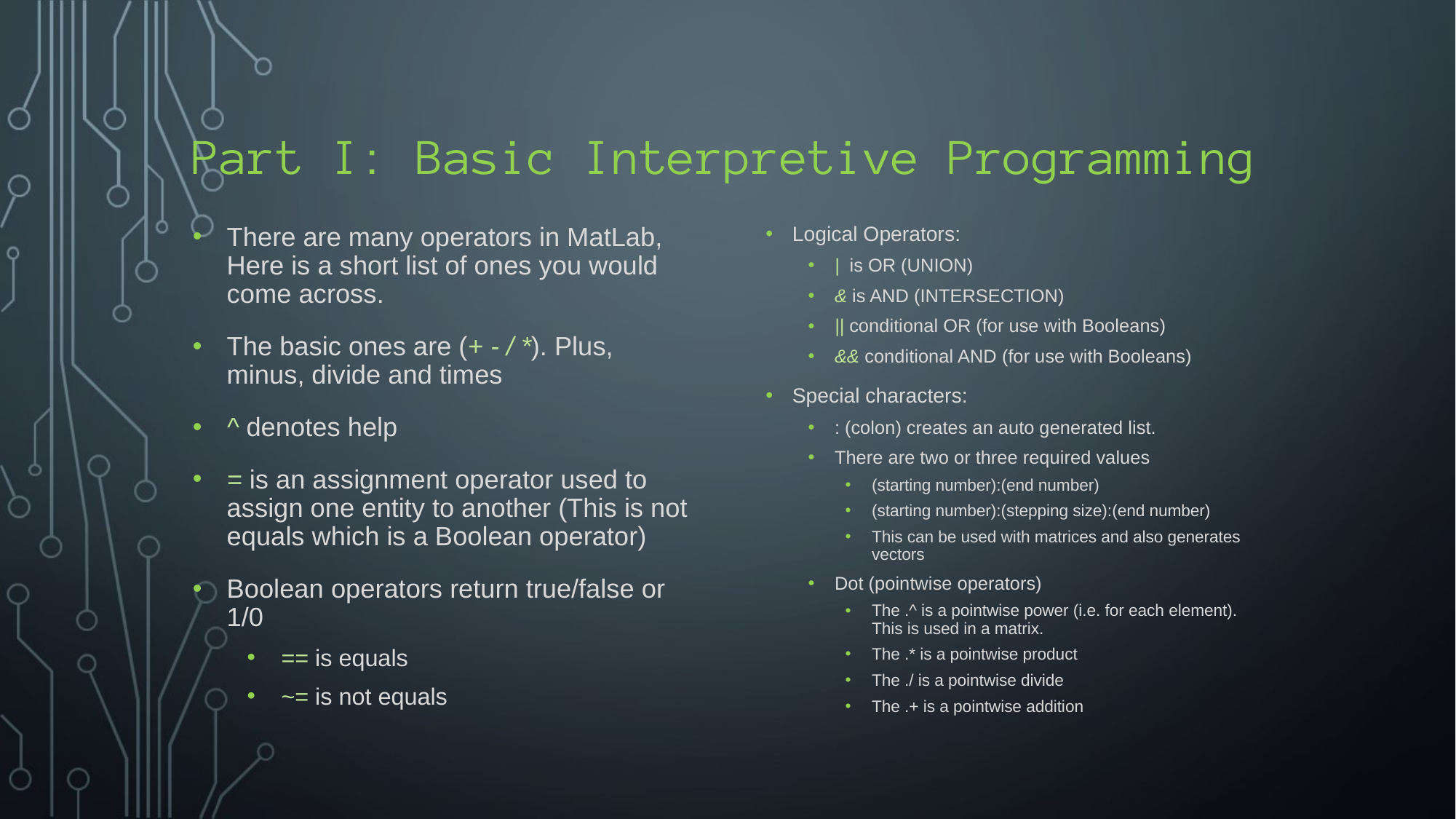

# Part I: Basic Interpretive Programming
There are many operators in MatLab, Here is a short list of ones you would come across.
The basic ones are (+ - / *). Plus, minus, divide and times
^ denotes help
= is an assignment operator used to assign one entity to another (This is not equals which is a Boolean operator)
Boolean operators return true/false or 1/0
== is equals
~= is not equals

Logical Operators:
|  is OR (UNION)
& is AND (INTERSECTION)
|| conditional OR (for use with Booleans)
&& conditional AND (for use with Booleans)
Special characters:
: (colon) creates an auto generated list.
There are two or three required values
(starting number):(end number)
(starting number):(stepping size):(end number)
This can be used with matrices and also generates vectors
Dot (pointwise operators)
The .^ is a pointwise power (i.e. for each element). This is used in a matrix.
The .* is a pointwise product
The ./ is a pointwise divide
The .+ is a pointwise addition